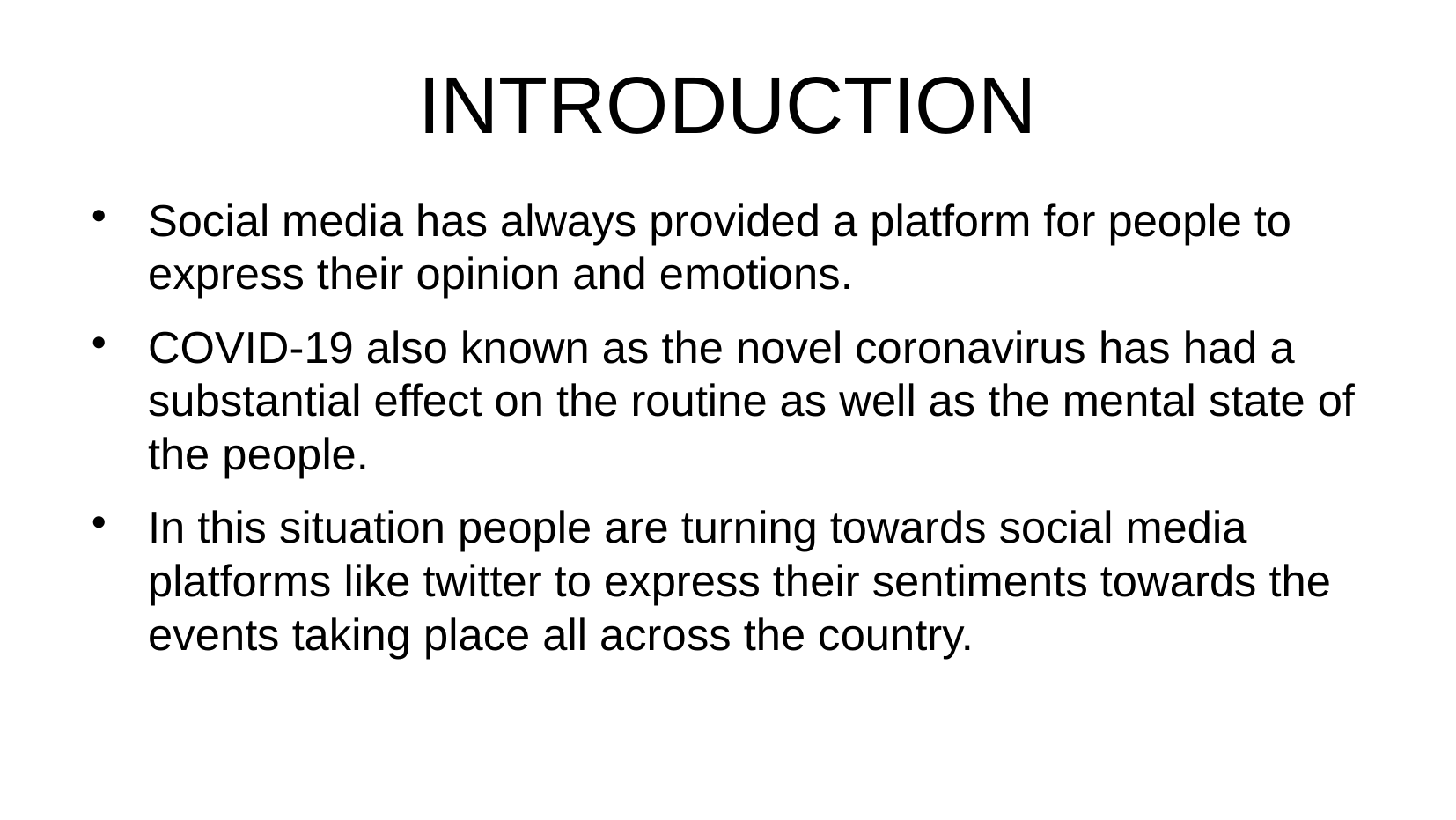

INTRODUCTION
Social media has always provided a platform for people to express their opinion and emotions.
COVID-19 also known as the novel coronavirus has had a substantial effect on the routine as well as the mental state of the people.
In this situation people are turning towards social media platforms like twitter to express their sentiments towards the events taking place all across the country.